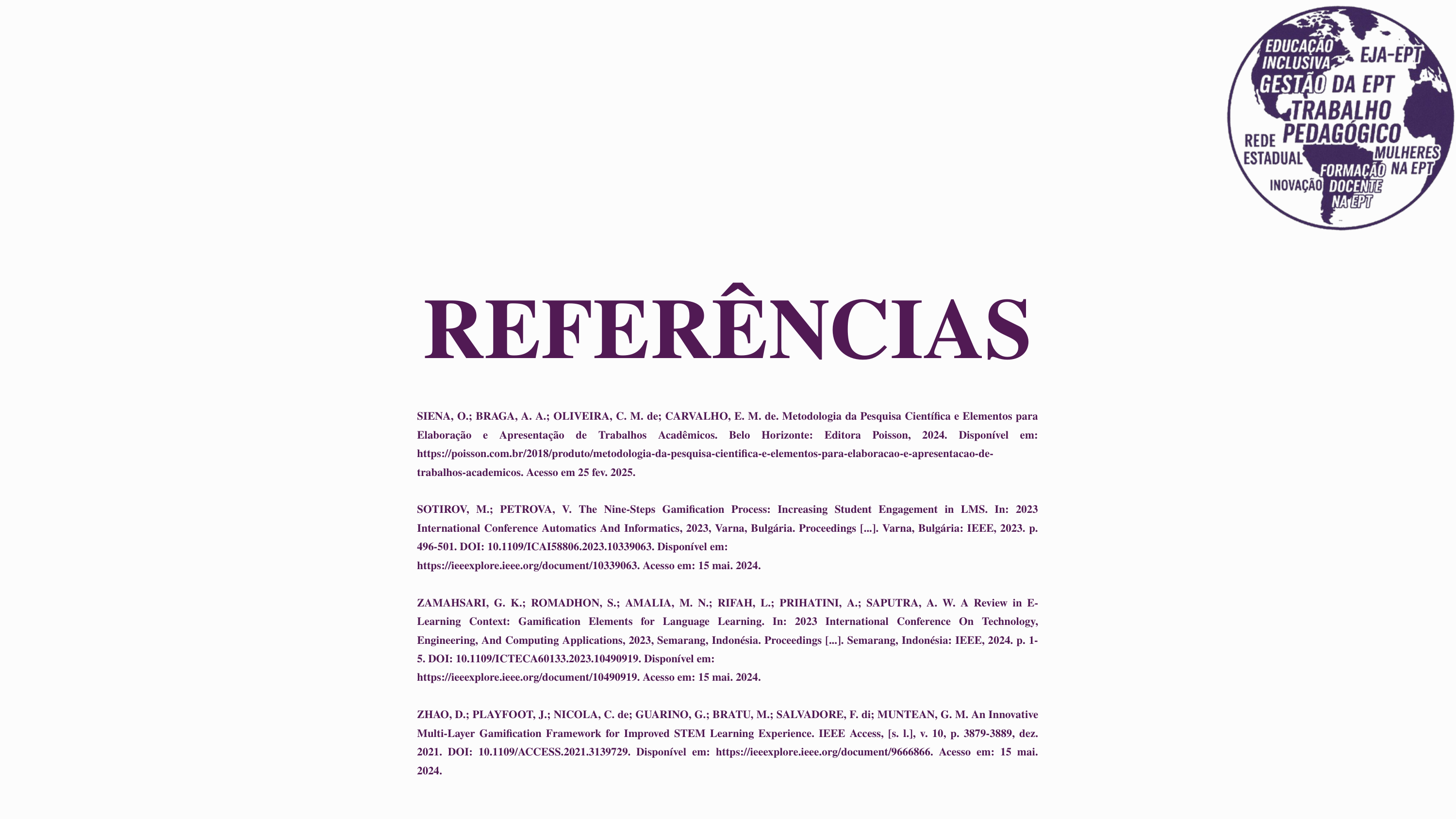

REFERÊNCIAS
SIENA, O.; BRAGA, A. A.; OLIVEIRA, C. M. de; CARVALHO, E. M. de. Metodologia da Pesquisa Científica e Elementos para Elaboração e Apresentação de Trabalhos Acadêmicos. Belo Horizonte: Editora Poisson, 2024. Disponível em: https://poisson.com.br/2018/produto/metodologia-da-pesquisa-cientifica-e-elementos-para-elaboracao-e-apresentacao-de-trabalhos-academicos. Acesso em 25 fev. 2025.

SOTIROV, M.; PETROVA, V. The Nine-Steps Gamification Process: Increasing Student Engagement in LMS. In: 2023 International Conference Automatics And Informatics, 2023, Varna, Bulgária. Proceedings [...]. Varna, Bulgária: IEEE, 2023. p. 496-501. DOI: 10.1109/ICAI58806.2023.10339063. Disponível em:
https://ieeexplore.ieee.org/document/10339063. Acesso em: 15 mai. 2024.

ZAMAHSARI, G. K.; ROMADHON, S.; AMALIA, M. N.; RIFAH, L.; PRIHATINI, A.; SAPUTRA, A. W. A Review in E-Learning Context: Gamification Elements for Language Learning. In: 2023 International Conference On Technology, Engineering, And Computing Applications, 2023, Semarang, Indonésia. Proceedings [...]. Semarang, Indonésia: IEEE, 2024. p. 1-5. DOI: 10.1109/ICTECA60133.2023.10490919. Disponível em:
https://ieeexplore.ieee.org/document/10490919. Acesso em: 15 mai. 2024.

ZHAO, D.; PLAYFOOT, J.; NICOLA, C. de; GUARINO, G.; BRATU, M.; SALVADORE, F. di; MUNTEAN, G. M. An Innovative Multi-Layer Gamification Framework for Improved STEM Learning Experience. IEEE Access, [s. l.], v. 10, p. 3879-3889, dez. 2021. DOI: 10.1109/ACCESS.2021.3139729. Disponível em: https://ieeexplore.ieee.org/document/9666866. Acesso em: 15 mai. 2024.